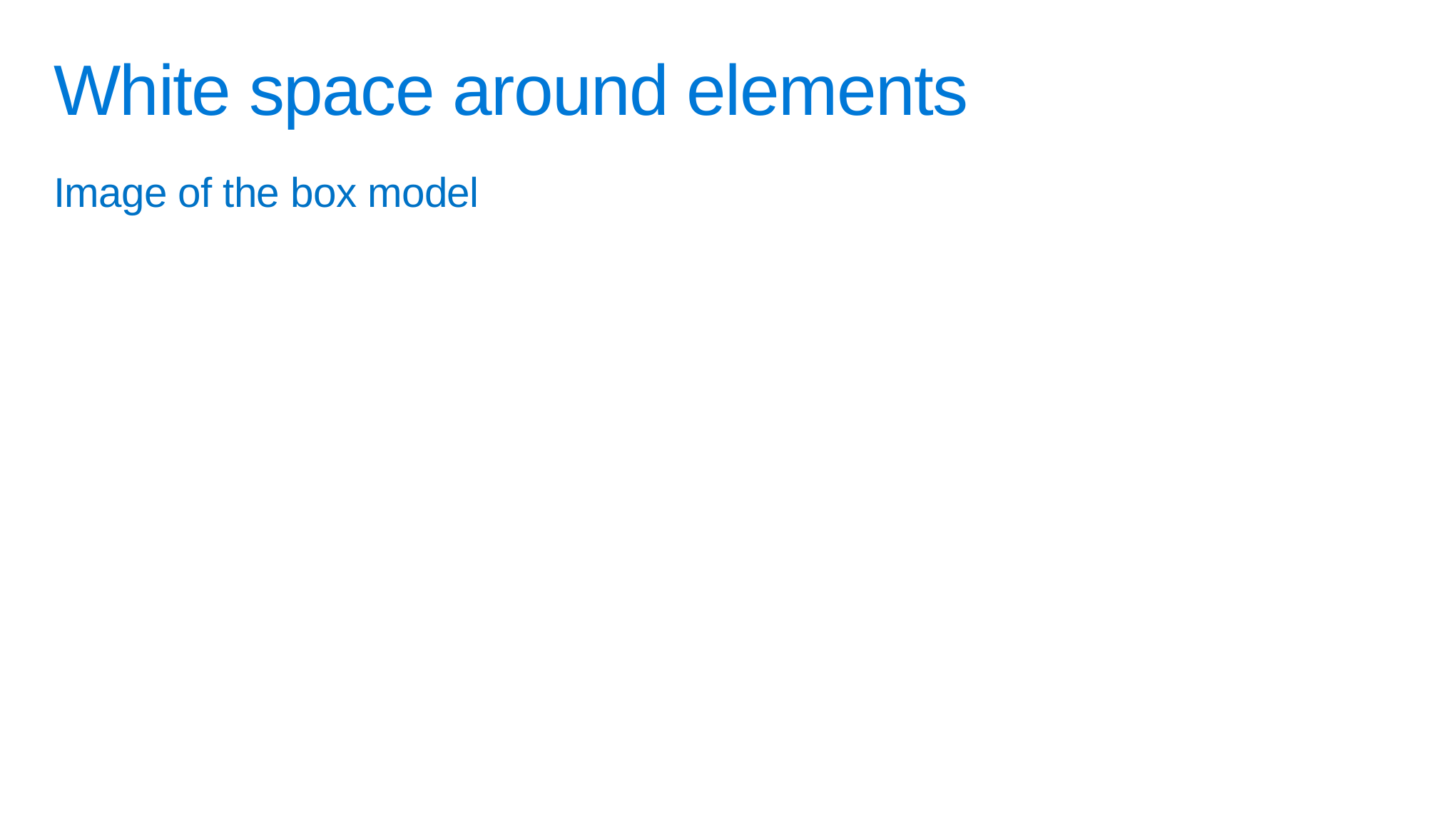

# White space around elements
Image of the box model